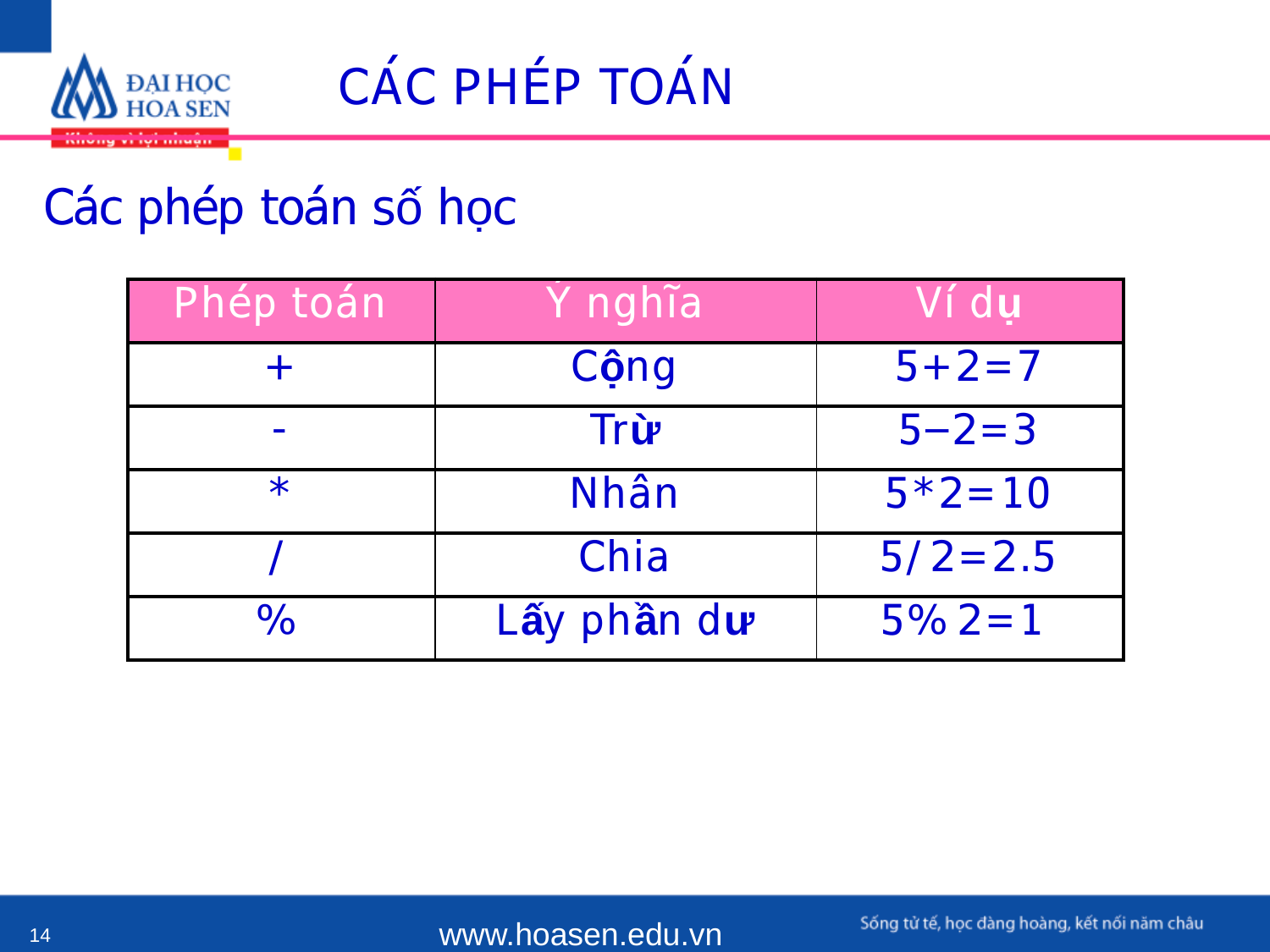

CÁC PHÉP TOÁN

Các phép toán số học
| Phép toán | Ý nghĩa | Ví dụ |
| --- | --- | --- |
| + | Cộng | 5+2=7 |
| - | Trừ | 5–2=3 |
| \* | Nhân | 5\*2=10 |
| / | Chia | 5/2=2.5 |
| % | Lấy phần dư | 5%2=1 |
www.hoasen.edu.vn
14